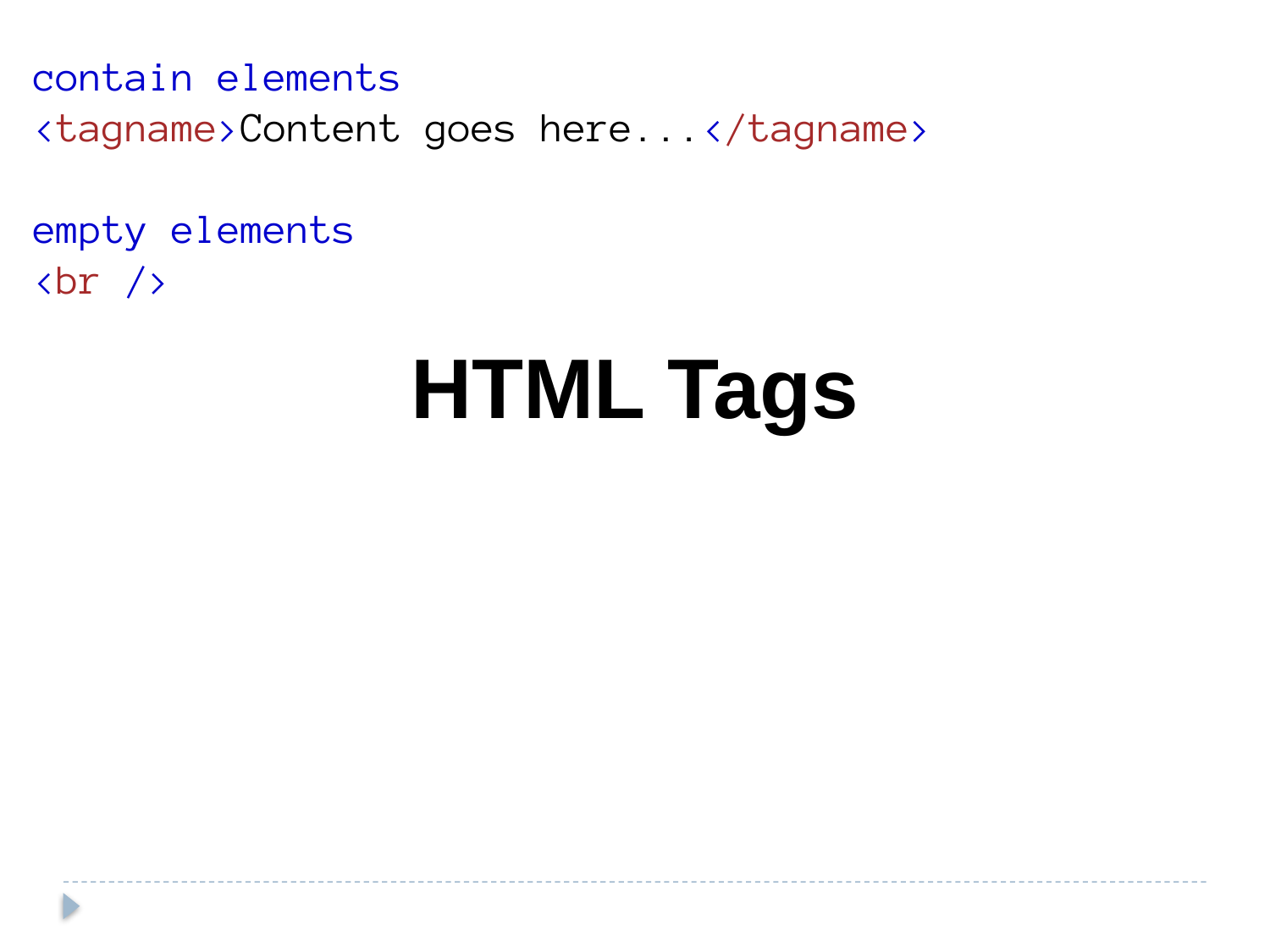

contain elements
<tagname>Content goes here...</tagname>

empty elements
<br />
HTML Tags